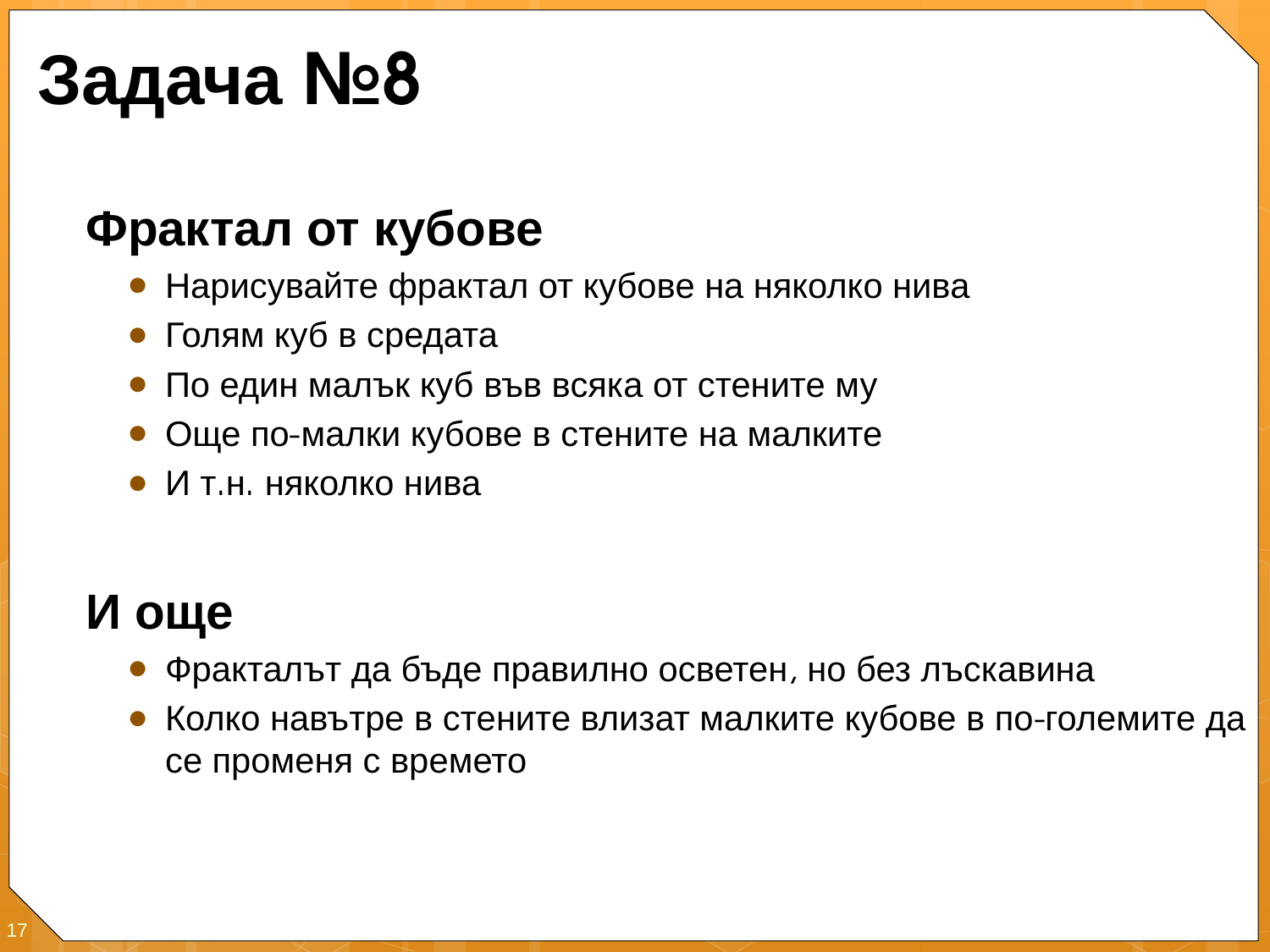

# Задача №8
Фрактал от кубове
Нарисувайте фрактал от кубове на няколко нива
Голям куб в средата
По един малък куб във всяка от стените му
Още по-малки кубове в стените на малките
И т.н. няколко нива

И още
Фракталът да бъде правилно осветен, но без лъскавина
Колко навътре в стените влизат малките кубове в по-големите да се променя с времето